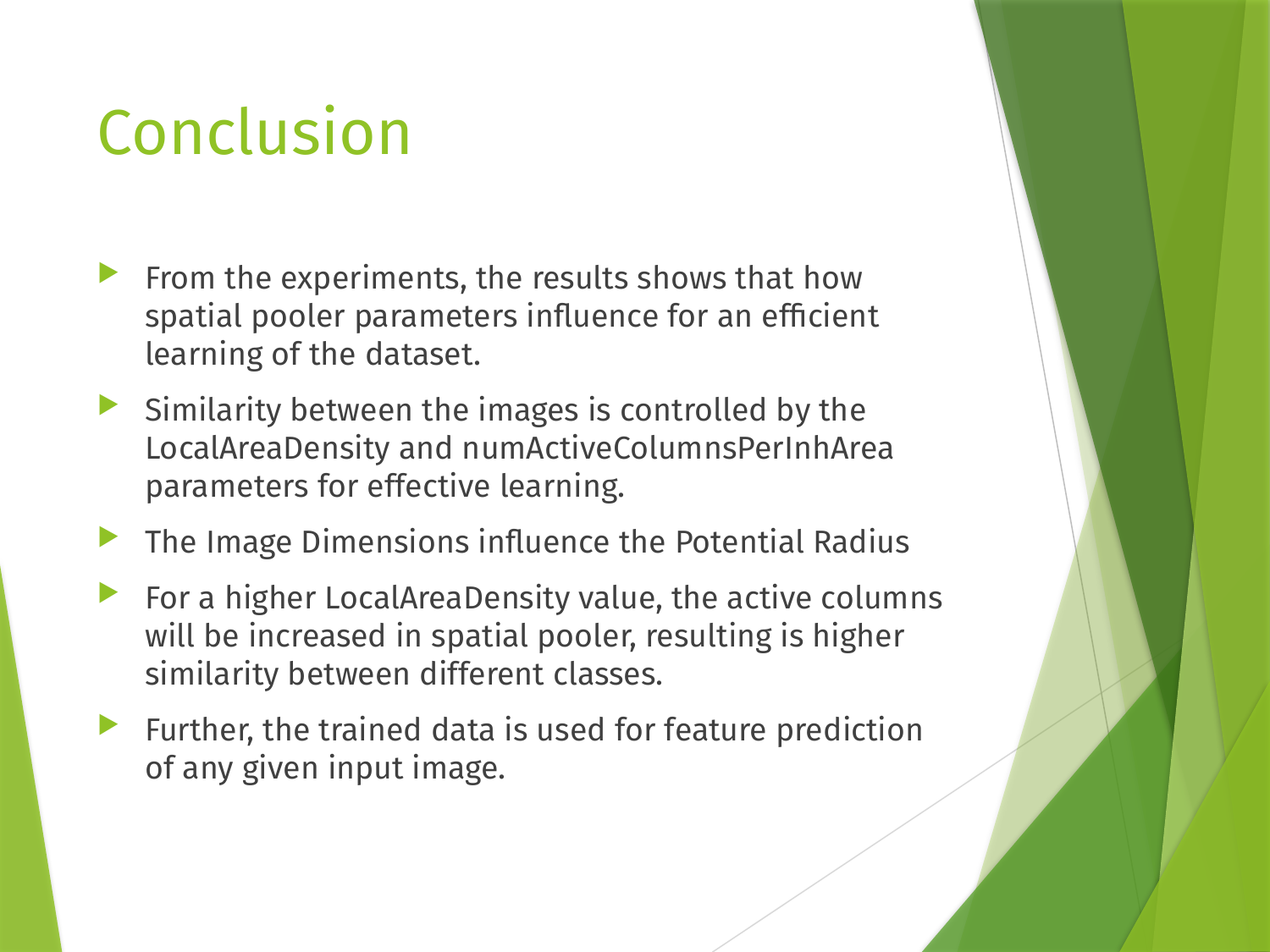

# Conclusion
From the experiments, the results shows that how spatial pooler parameters influence for an efficient learning of the dataset.
Similarity between the images is controlled by the LocalAreaDensity and numActiveColumnsPerInhArea parameters for effective learning.
The Image Dimensions influence the Potential Radius
For a higher LocalAreaDensity value, the active columns will be increased in spatial pooler, resulting is higher similarity between different classes.
Further, the trained data is used for feature prediction of any given input image.